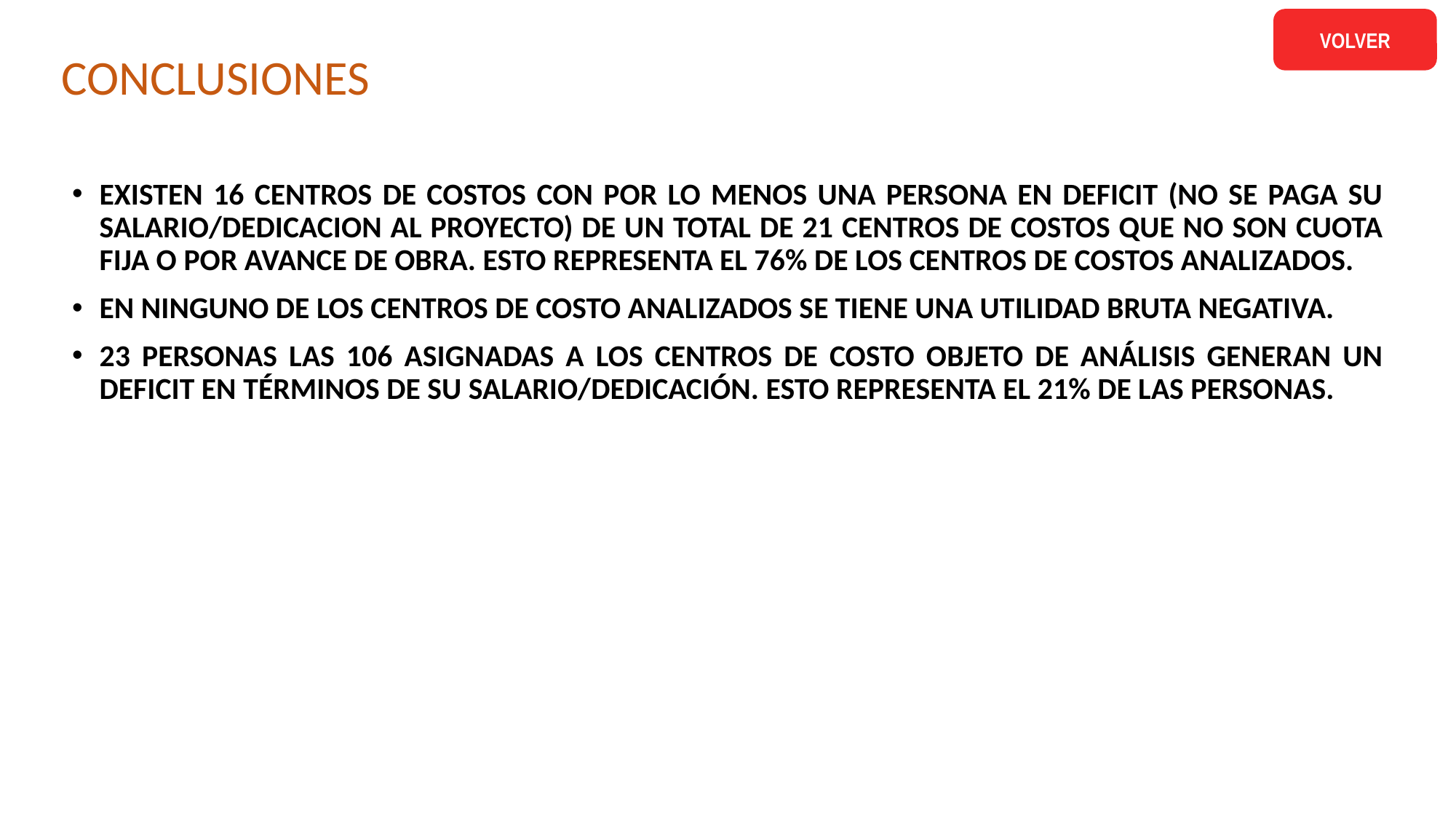

# CONCLUSIONES
VOLVER
EXISTEN 16 CENTROS DE COSTOS CON POR LO MENOS UNA PERSONA EN DEFICIT (NO SE PAGA SU SALARIO/DEDICACION AL PROYECTO) DE UN TOTAL DE 21 CENTROS DE COSTOS QUE NO SON CUOTA FIJA O POR AVANCE DE OBRA. ESTO REPRESENTA EL 76% DE LOS CENTROS DE COSTOS ANALIZADOS.
EN NINGUNO DE LOS CENTROS DE COSTO ANALIZADOS SE TIENE UNA UTILIDAD BRUTA NEGATIVA.
23 PERSONAS LAS 106 ASIGNADAS A LOS CENTROS DE COSTO OBJETO DE ANÁLISIS GENERAN UN DEFICIT EN TÉRMINOS DE SU SALARIO/DEDICACIÓN. ESTO REPRESENTA EL 21% DE LAS PERSONAS.